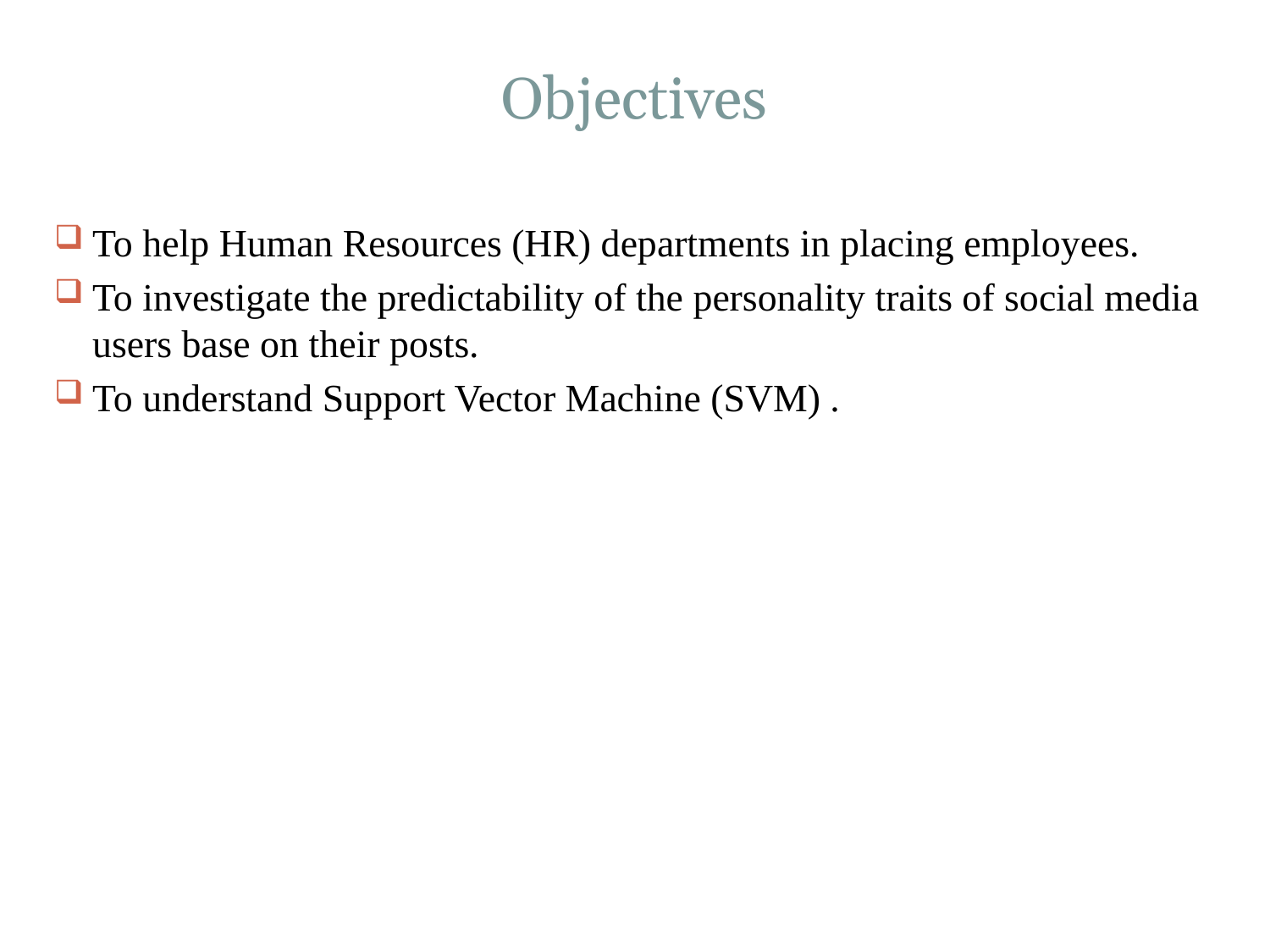

# Objectives
9
To help Human Resources (HR) departments in placing employees.
To investigate the predictability of the personality traits of social media users base on their posts.
To understand Support Vector Machine (SVM) .